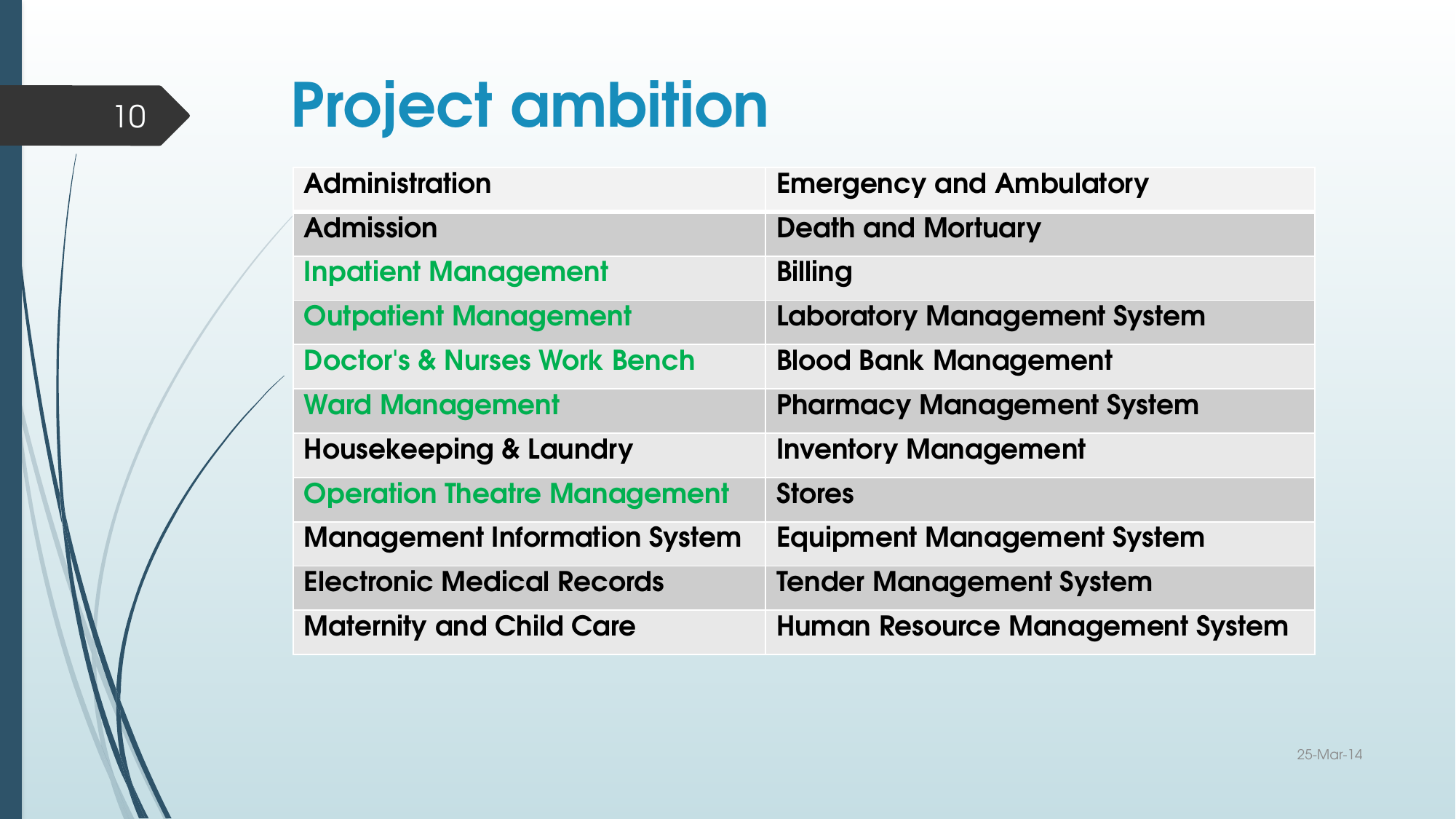

# Project ambition
10
| Administration | Emergency and Ambulatory |
| --- | --- |
| Admission | Death and Mortuary |
| Inpatient Management | Billing |
| Outpatient Management | Laboratory Management System |
| Doctor's & Nurses Work Bench | Blood Bank Management |
| Ward Management | Pharmacy Management System |
| Housekeeping & Laundry | Inventory Management |
| Operation Theatre Management | Stores |
| Management Information System | Equipment Management System |
| Electronic Medical Records | Tender Management System |
| Maternity and Child Care | Human Resource Management System |
25-Mar-14